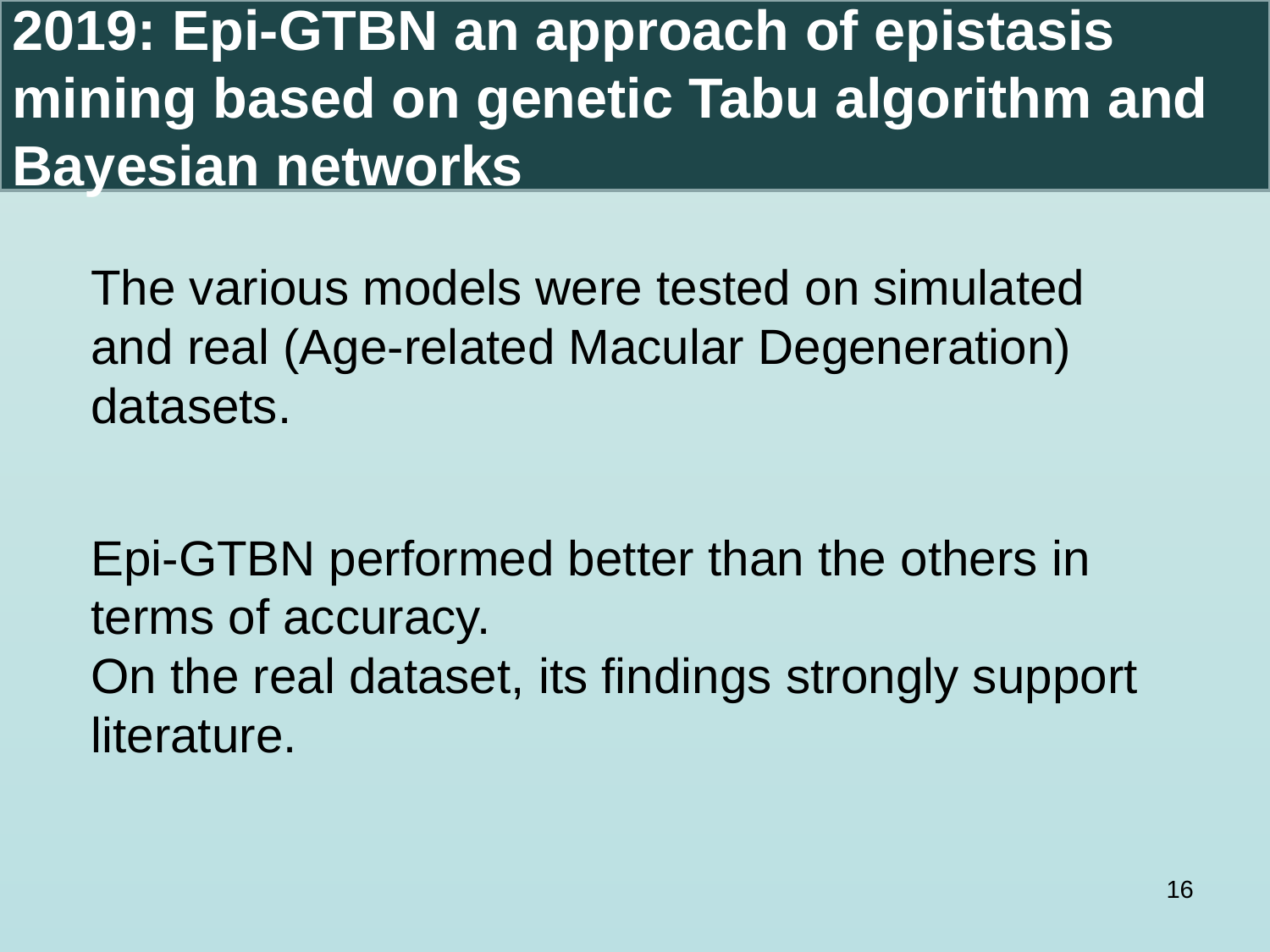

2019: Epi-GTBN an approach of epistasis mining based on genetic Tabu algorithm and Bayesian networks

The various models were tested on simulated and real (Age-related Macular Degeneration) datasets.
Epi-GTBN performed better than the others in terms of accuracy.
On the real dataset, its findings strongly support literature.
16